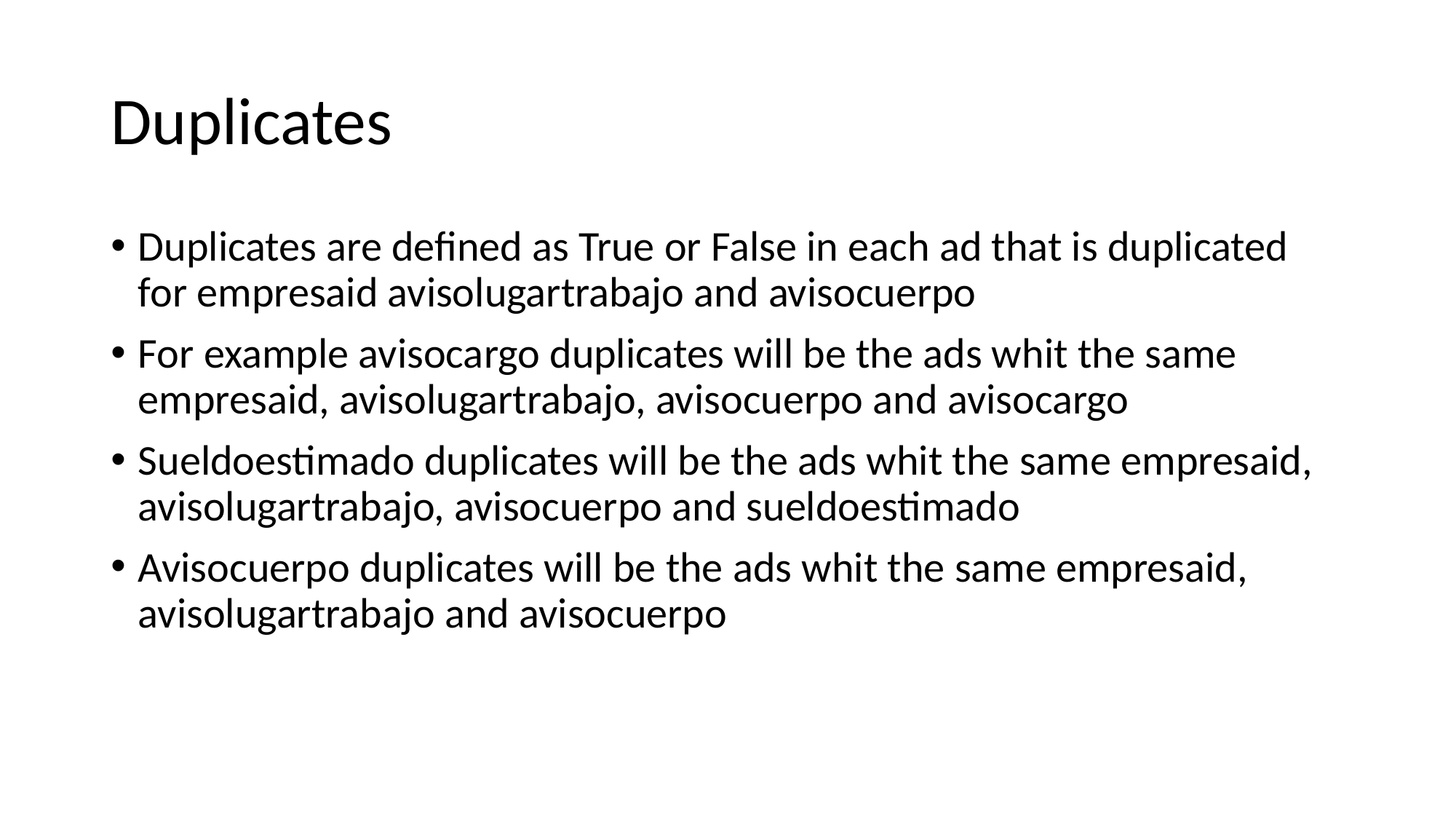

# Duplicates
Duplicates are defined as True or False in each ad that is duplicated for empresaid avisolugartrabajo and avisocuerpo
For example avisocargo duplicates will be the ads whit the same empresaid, avisolugartrabajo, avisocuerpo and avisocargo
Sueldoestimado duplicates will be the ads whit the same empresaid, avisolugartrabajo, avisocuerpo and sueldoestimado
Avisocuerpo duplicates will be the ads whit the same empresaid, avisolugartrabajo and avisocuerpo